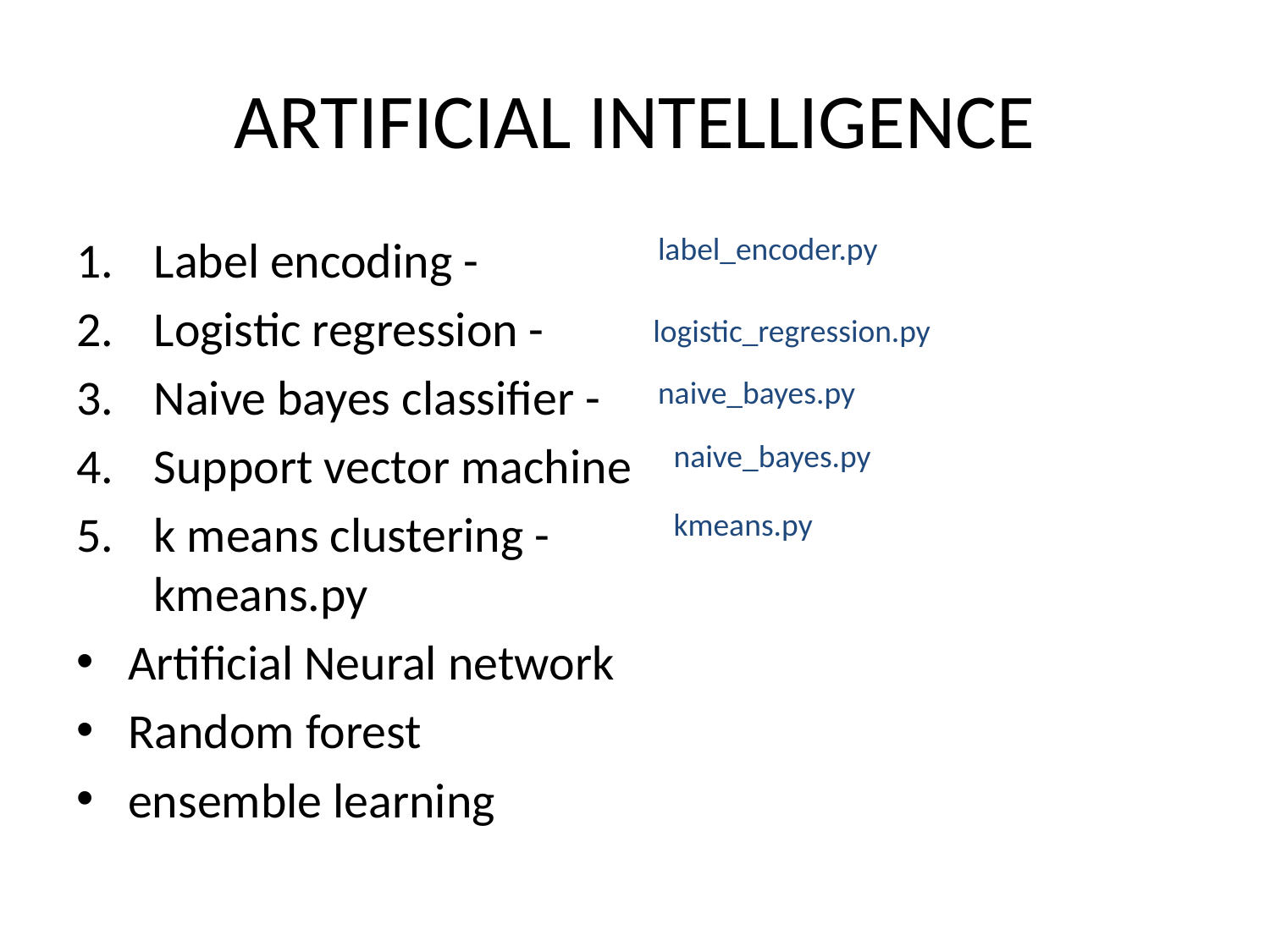

# ARTIFICIAL INTELLIGENCE
Label encoding -
Logistic regression -
Naive bayes classifier -
Support vector machine
k means clustering - kmeans.py
Artificial Neural network
Random forest
ensemble learning
label_encoder.py
logistic_regression.py
naive_bayes.py
naive_bayes.py
kmeans.py